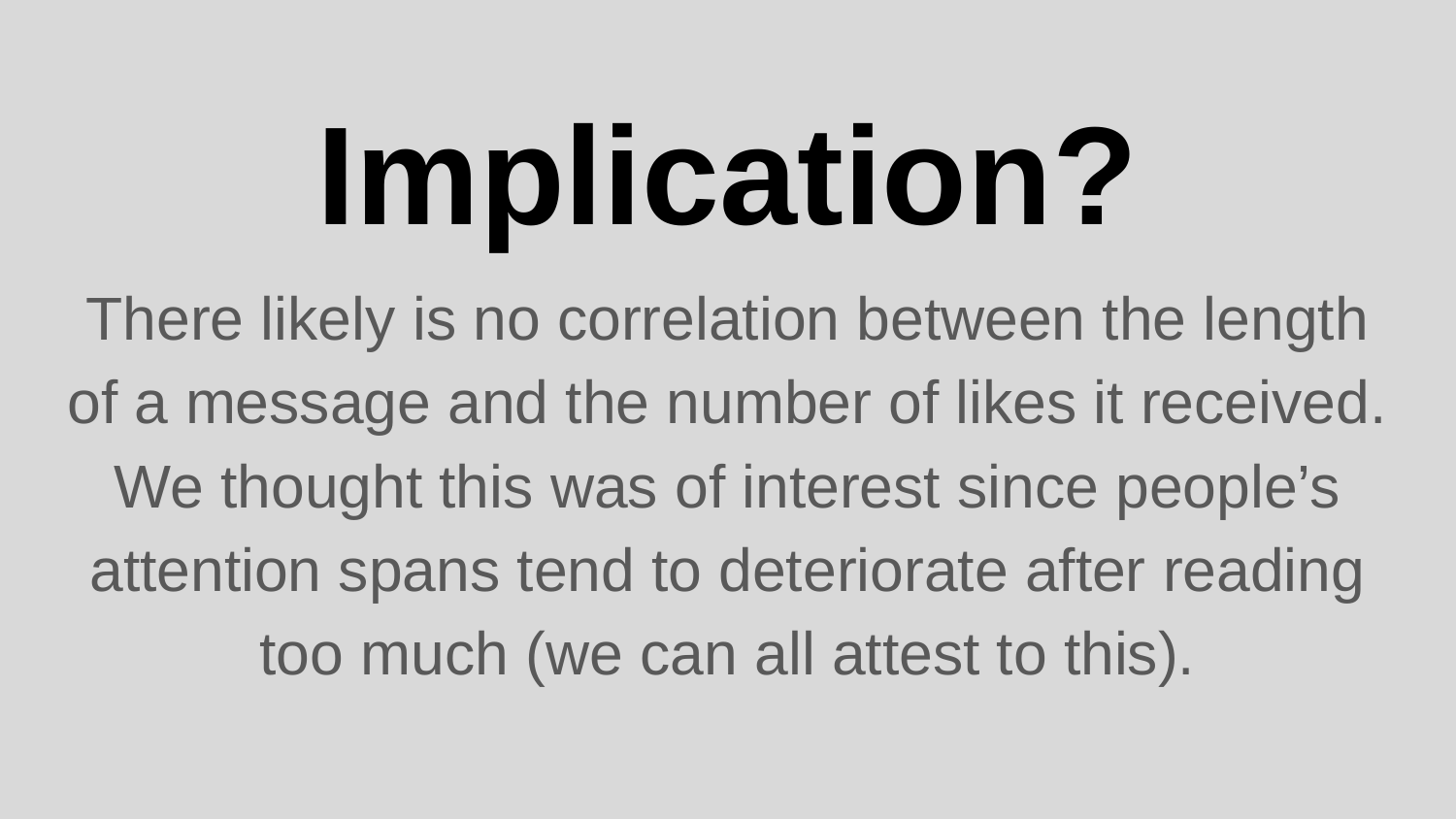

# Implication?
There likely is no correlation between the length of a message and the number of likes it received. We thought this was of interest since people’s attention spans tend to deteriorate after reading too much (we can all attest to this).